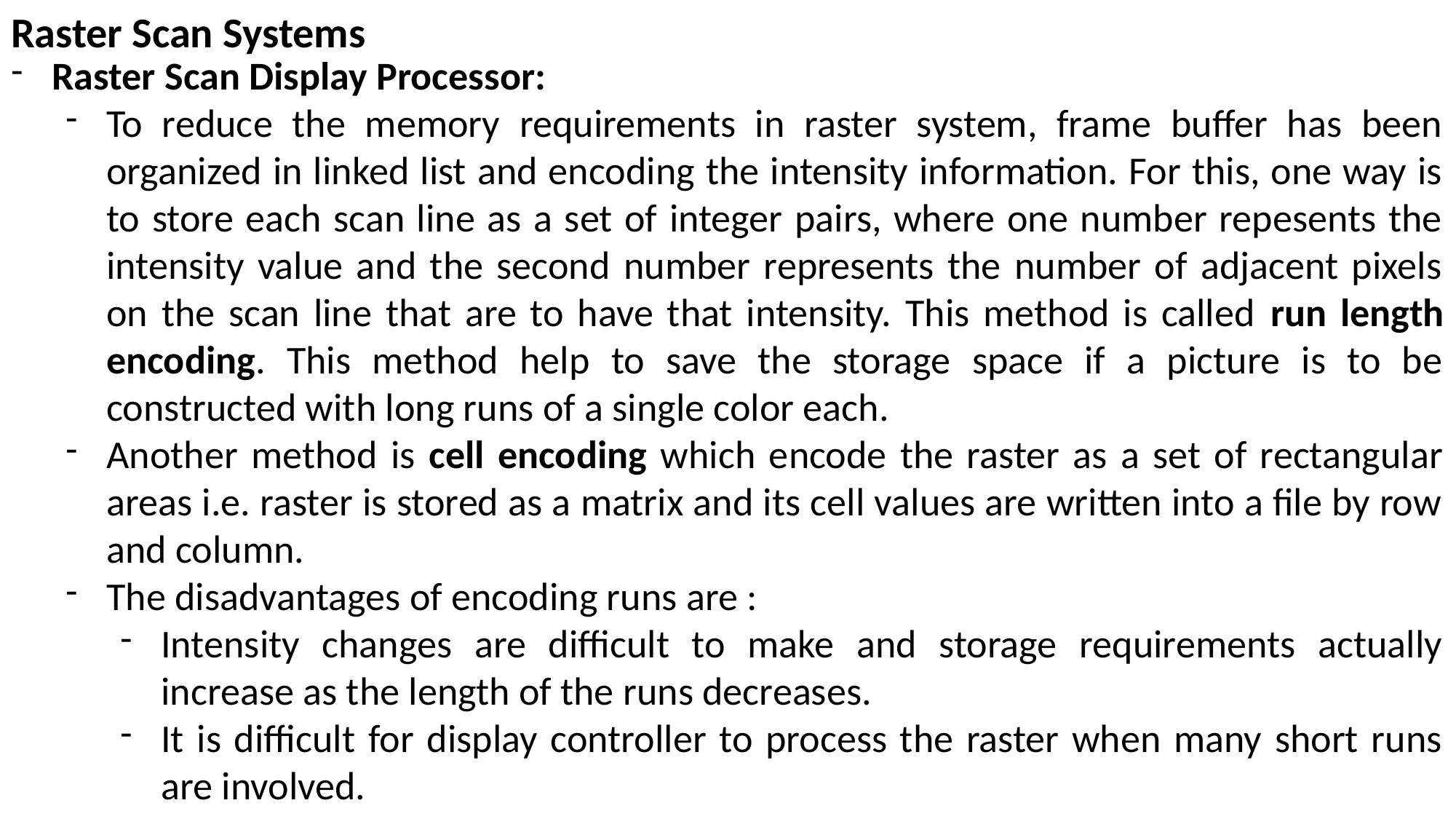

Raster Scan Systems
Raster Scan Display Processor:
To reduce the memory requirements in raster system, frame buffer has been organized in linked list and encoding the intensity information. For this, one way is to store each scan line as a set of integer pairs, where one number repesents the intensity value and the second number represents the number of adjacent pixels on the scan line that are to have that intensity. This method is called run length encoding. This method help to save the storage space if a picture is to be constructed with long runs of a single color each.
Another method is cell encoding which encode the raster as a set of rectangular areas i.e. raster is stored as a matrix and its cell values are written into a file by row and column.
The disadvantages of encoding runs are :
Intensity changes are difficult to make and storage requirements actually increase as the length of the runs decreases.
It is difficult for display controller to process the raster when many short runs are involved.